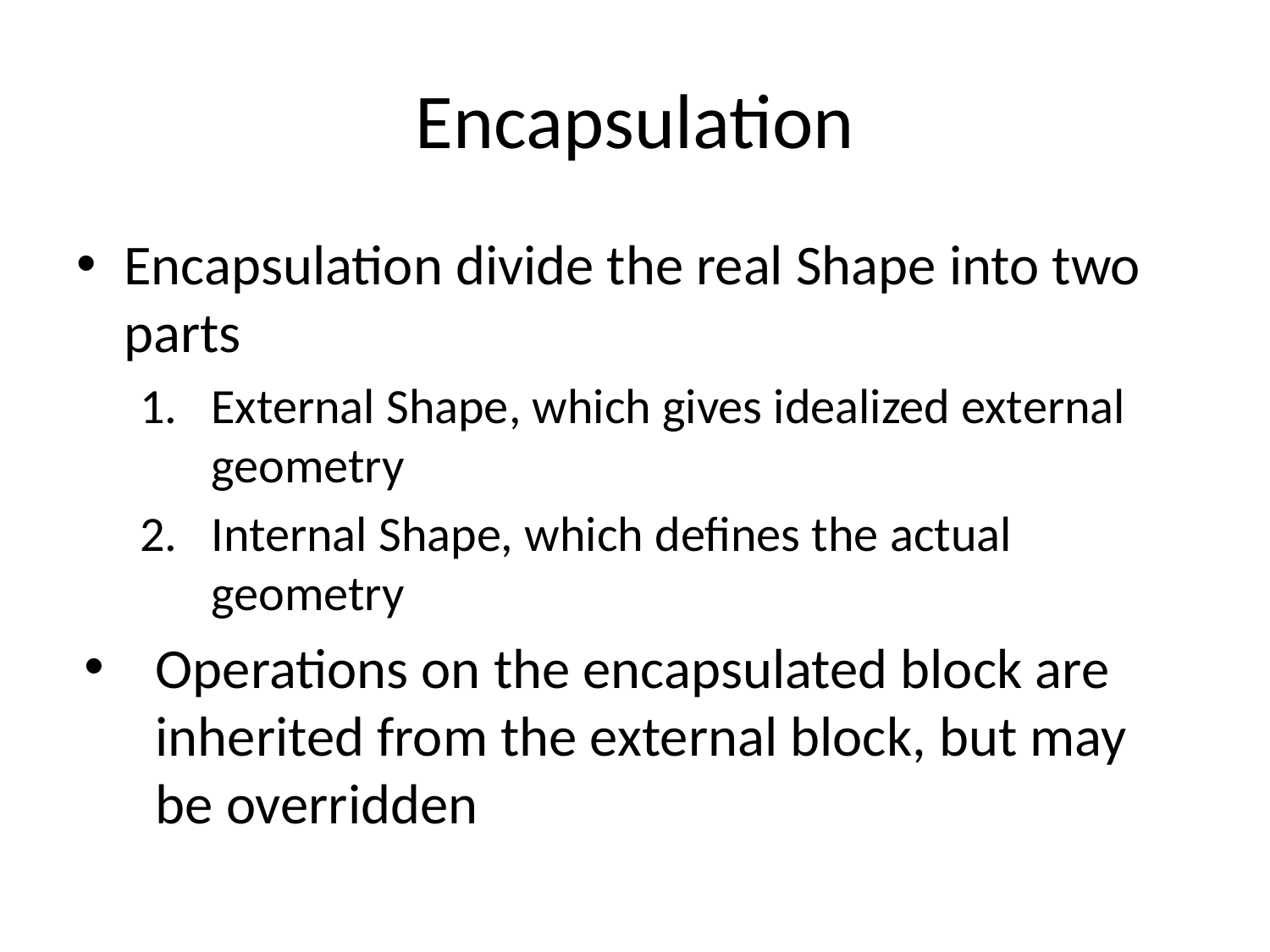

# Encapsulation
Encapsulation divide the real Shape into two parts
External Shape, which gives idealized external geometry
Internal Shape, which defines the actual geometry
Operations on the encapsulated block are inherited from the external block, but may be overridden